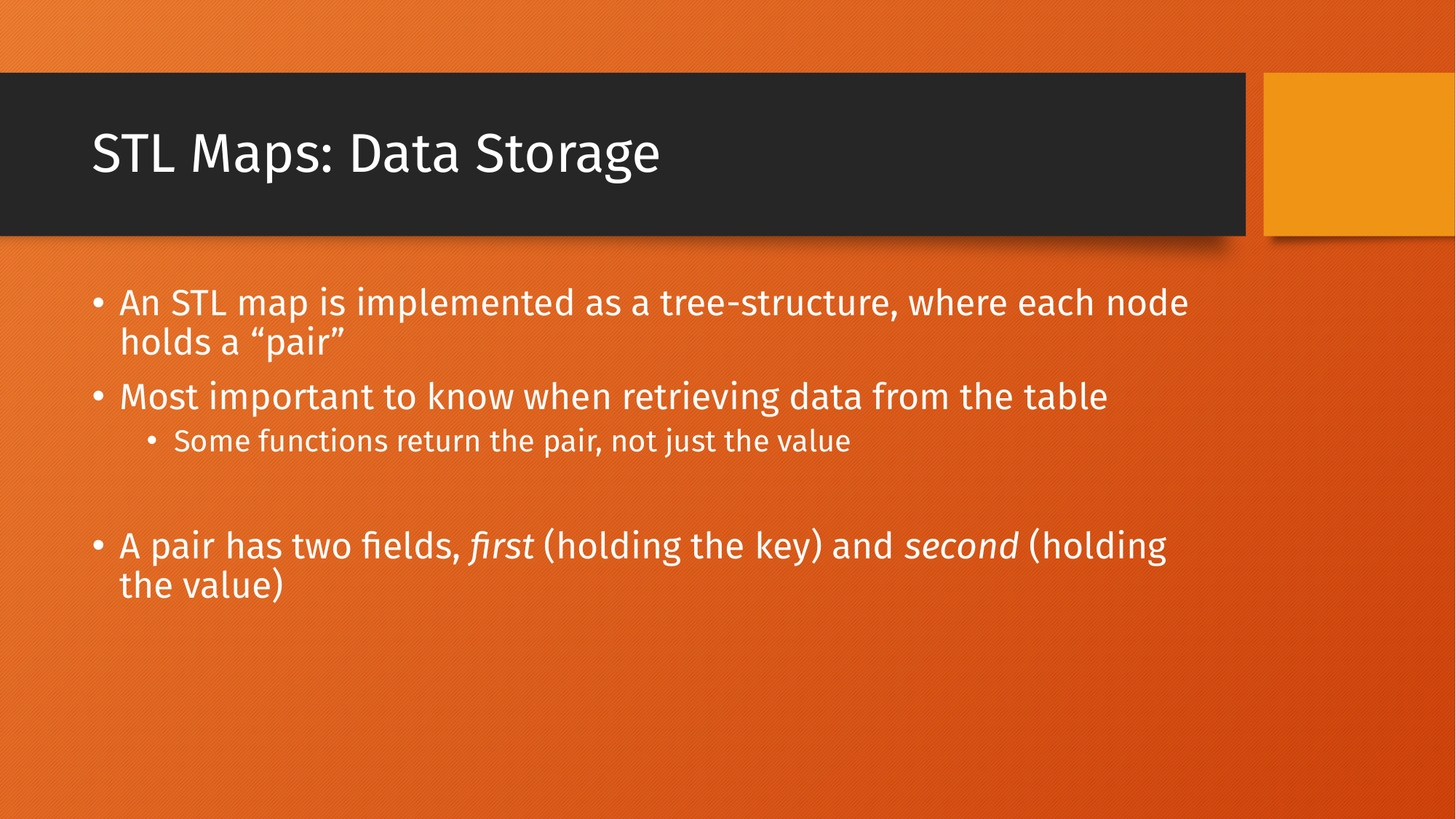

# STL Maps: Data Storage
An STL map is implemented as a tree-structure, where each node holds a “pair”
Most important to know when retrieving data from the table
Some functions return the pair, not just the value

A pair has two fields, first (holding the key) and second (holding the value)